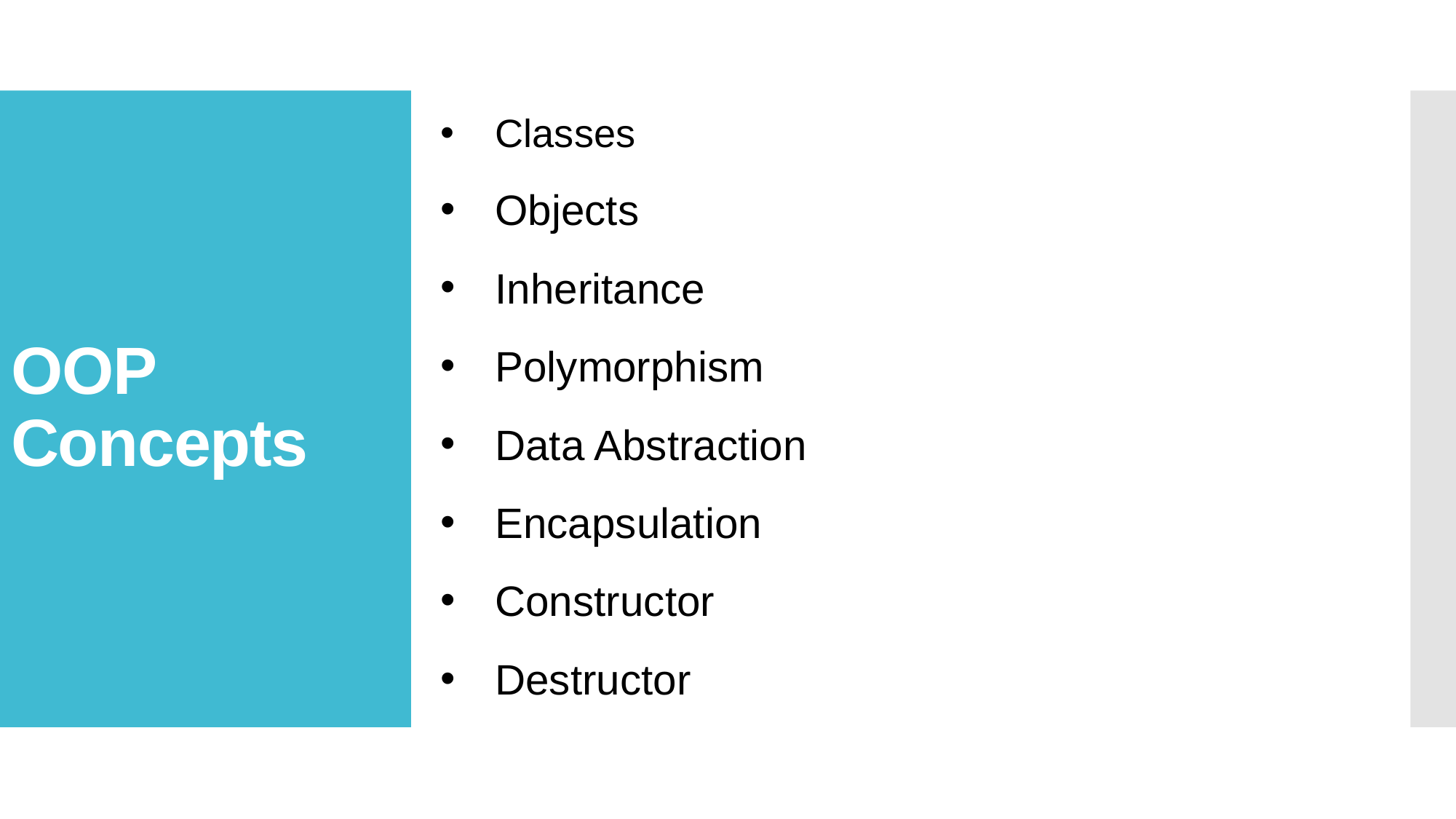

Classes
Objects
Inheritance
Polymorphism
Data Abstraction
Encapsulation
Constructor
Destructor
# OOP Concepts